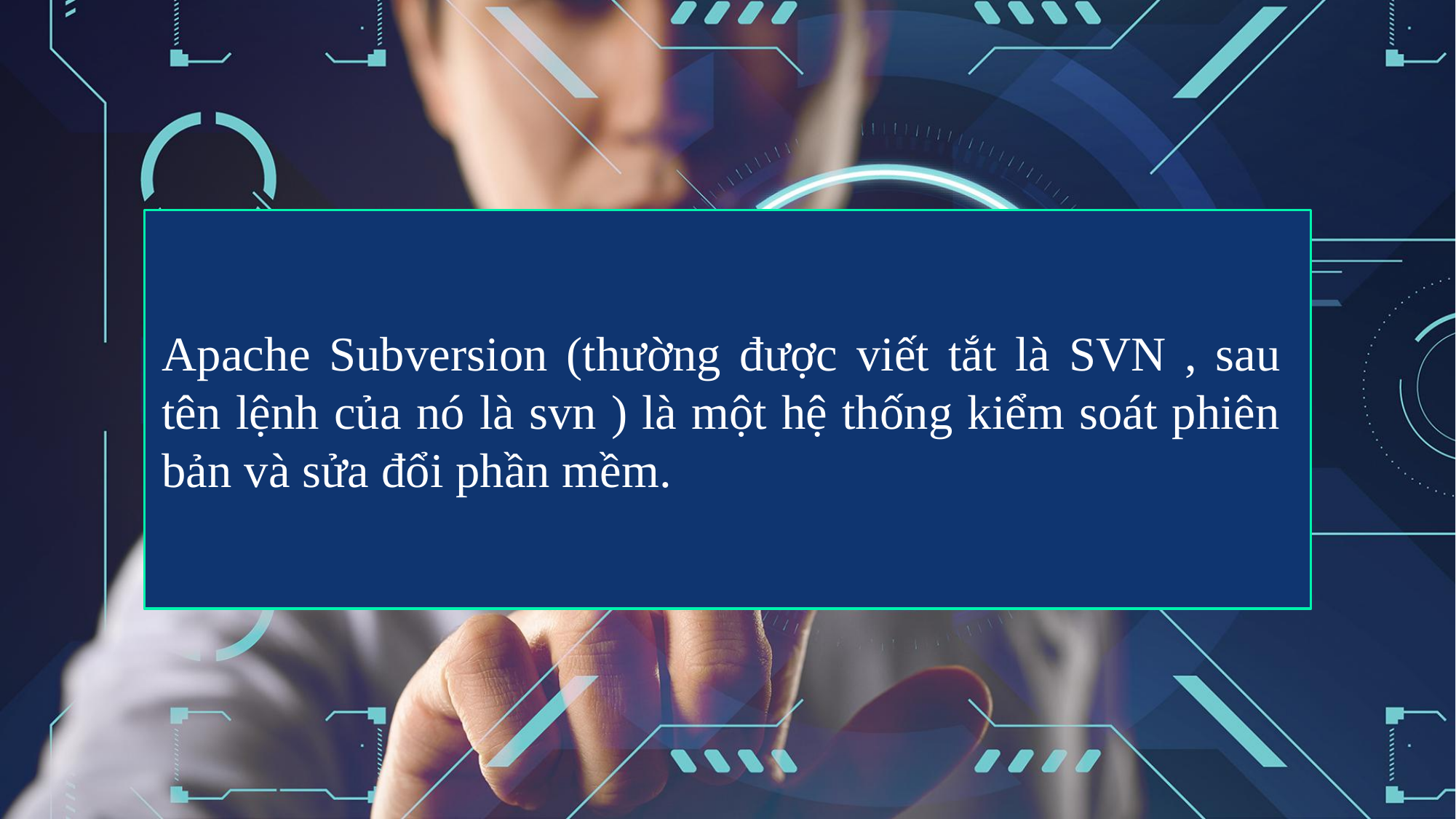

# Apache Subversion (thường được viết tắt là SVN , sau tên lệnh của nó là svn ) là một hệ thống kiểm soát phiên bản và sửa đổi phần mềm.